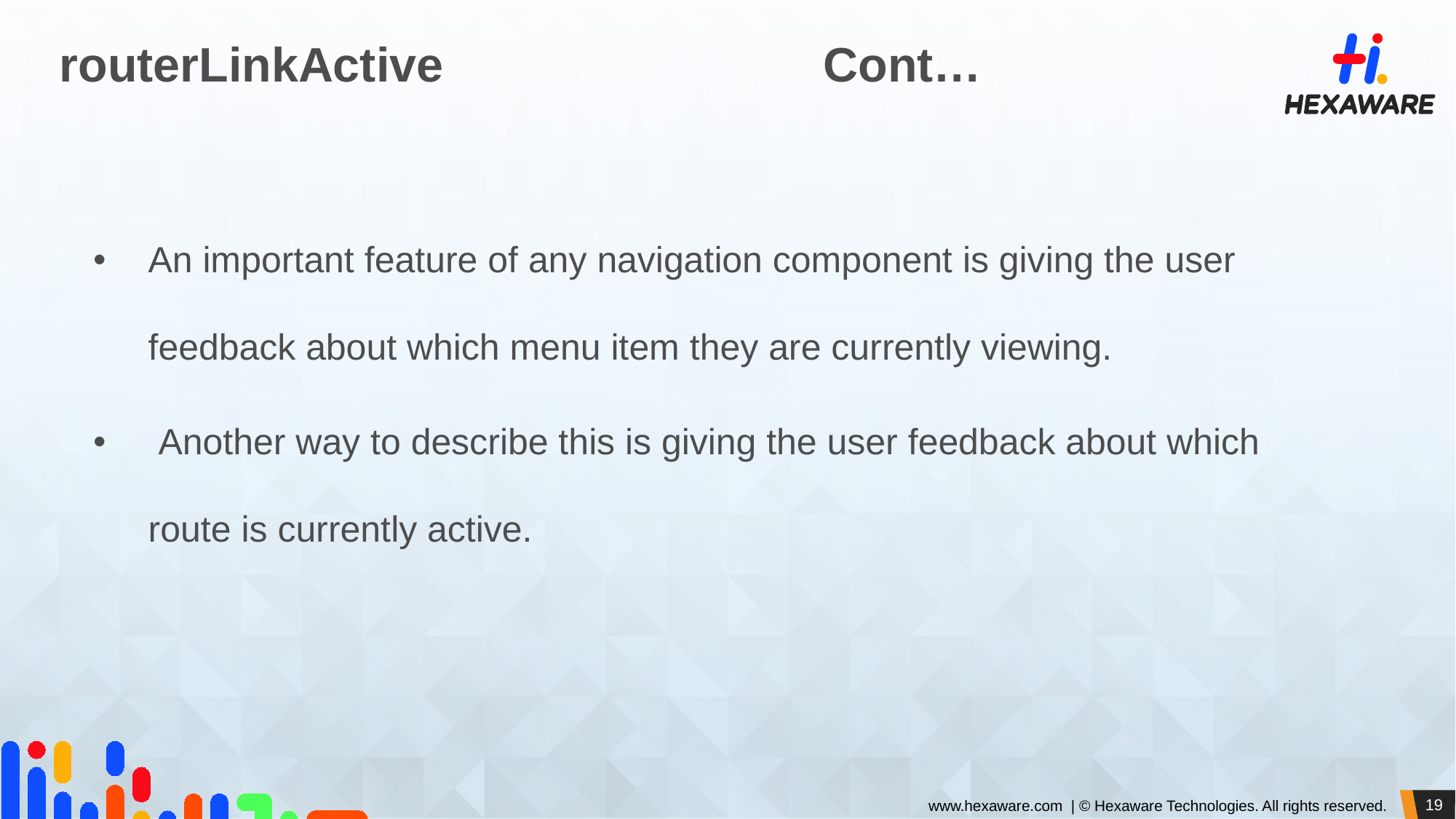

# routerLinkActive				Cont…
An important feature of any navigation component is giving the user feedback about which menu item they are currently viewing.
 Another way to describe this is giving the user feedback about which route is currently active.